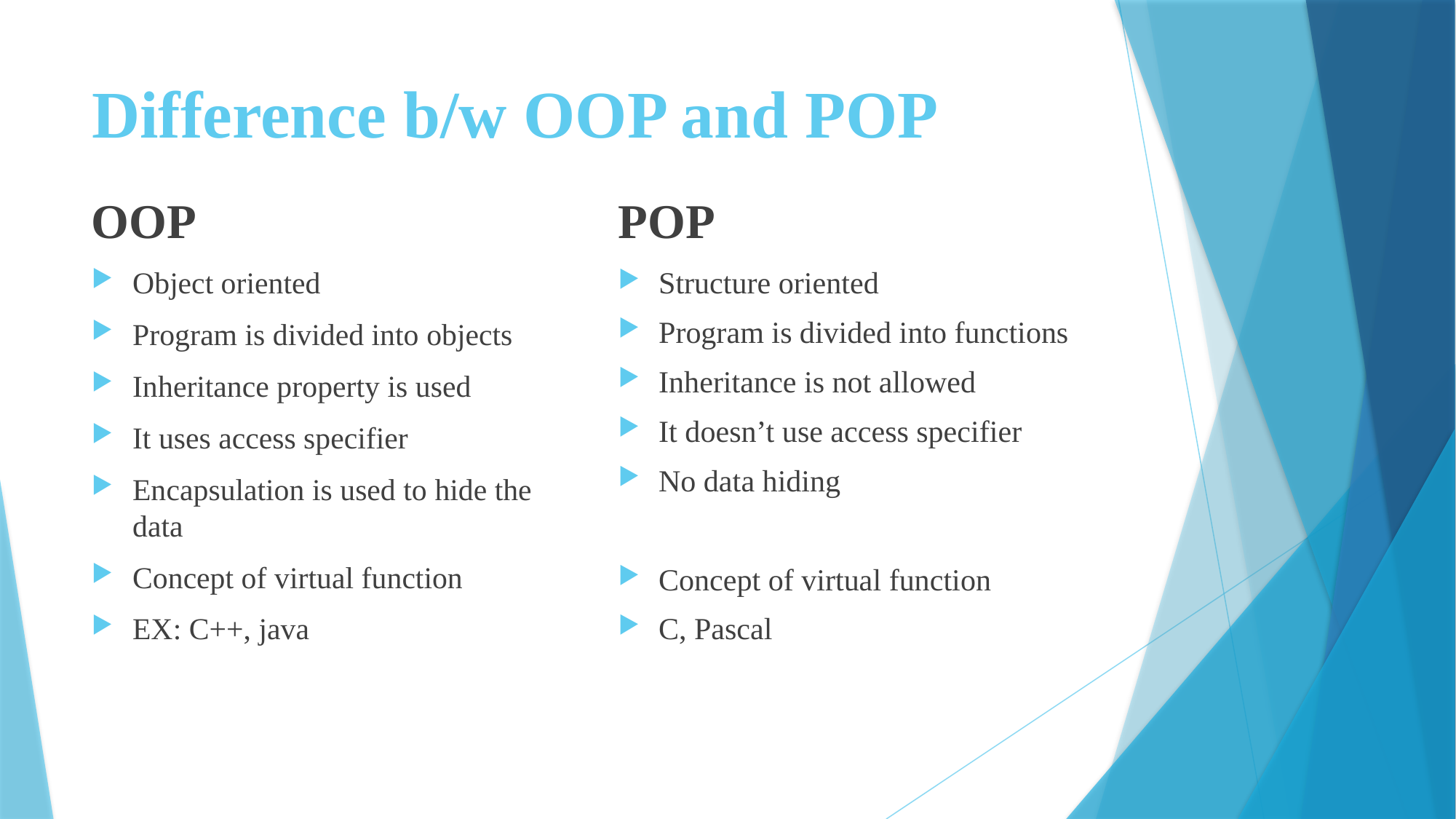

# Difference b/w OOP and POP
OOP
POP
Object oriented
Program is divided into objects
Inheritance property is used
It uses access specifier
Encapsulation is used to hide the data
Concept of virtual function
EX: C++, java
Structure oriented
Program is divided into functions
Inheritance is not allowed
It doesn’t use access specifier
No data hiding

Concept of virtual function
C, Pascal